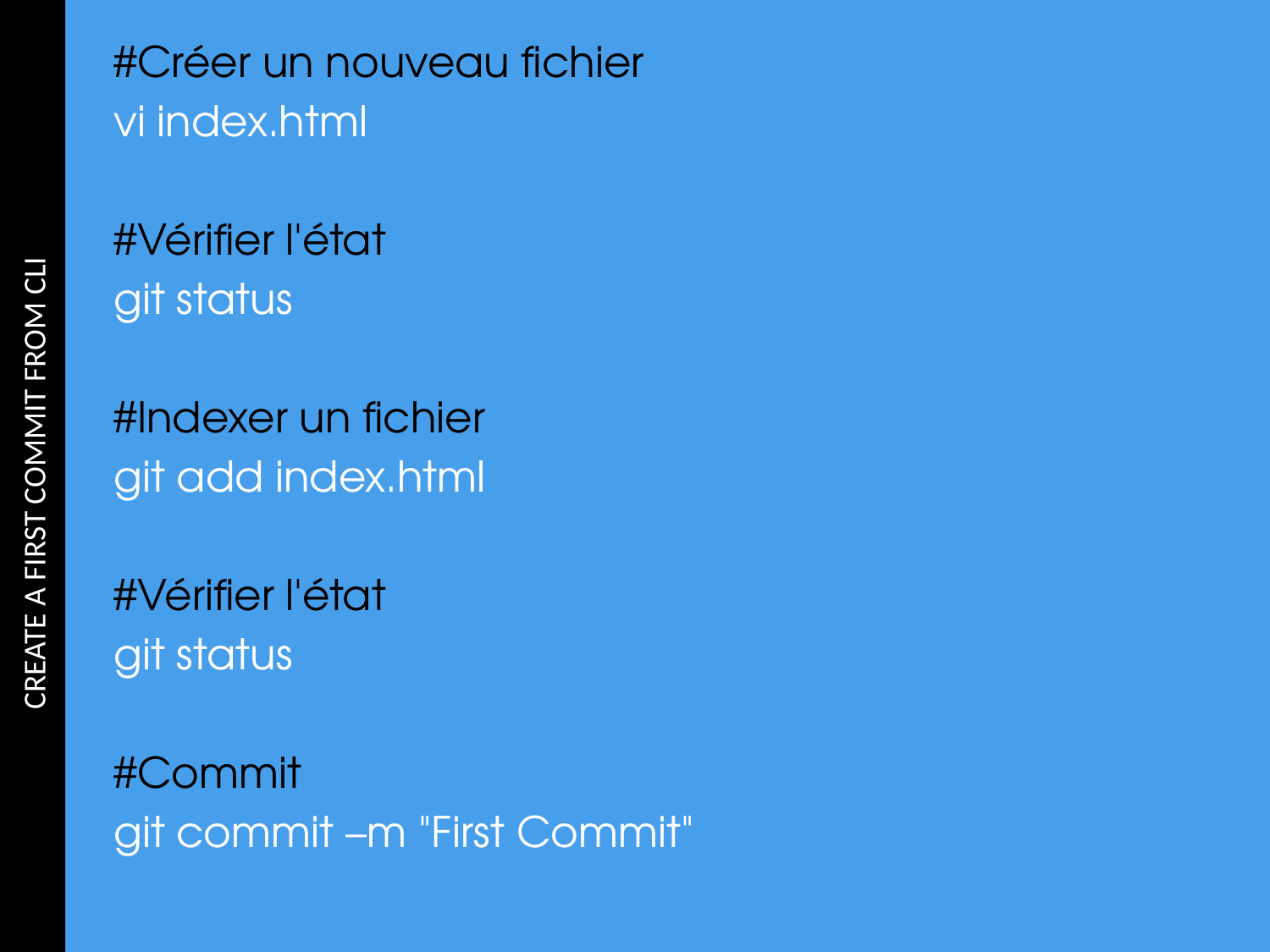

CREATE A FIRST COMMIT FROM CLI
#Créer un nouveau fichier
vi index.html

#Vérifier l'état
git status

#Indexer un fichier
git add index.html

#Vérifier l'état
git status

#Commit
git commit –m "First Commit"